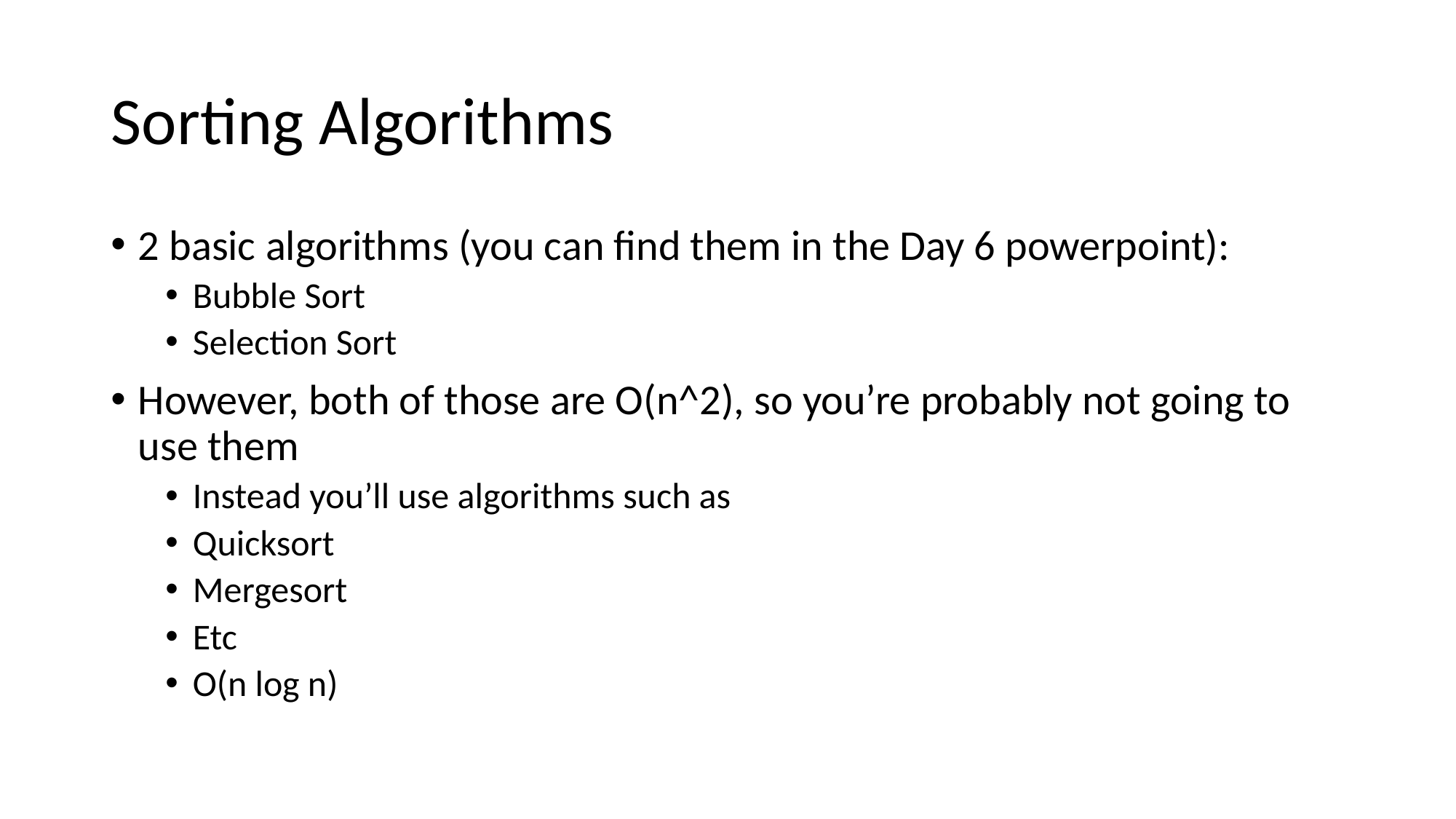

# Sorting Algorithms
2 basic algorithms (you can find them in the Day 6 powerpoint):
Bubble Sort
Selection Sort
However, both of those are O(n^2), so you’re probably not going to use them
Instead you’ll use algorithms such as
Quicksort
Mergesort
Etc
O(n log n)